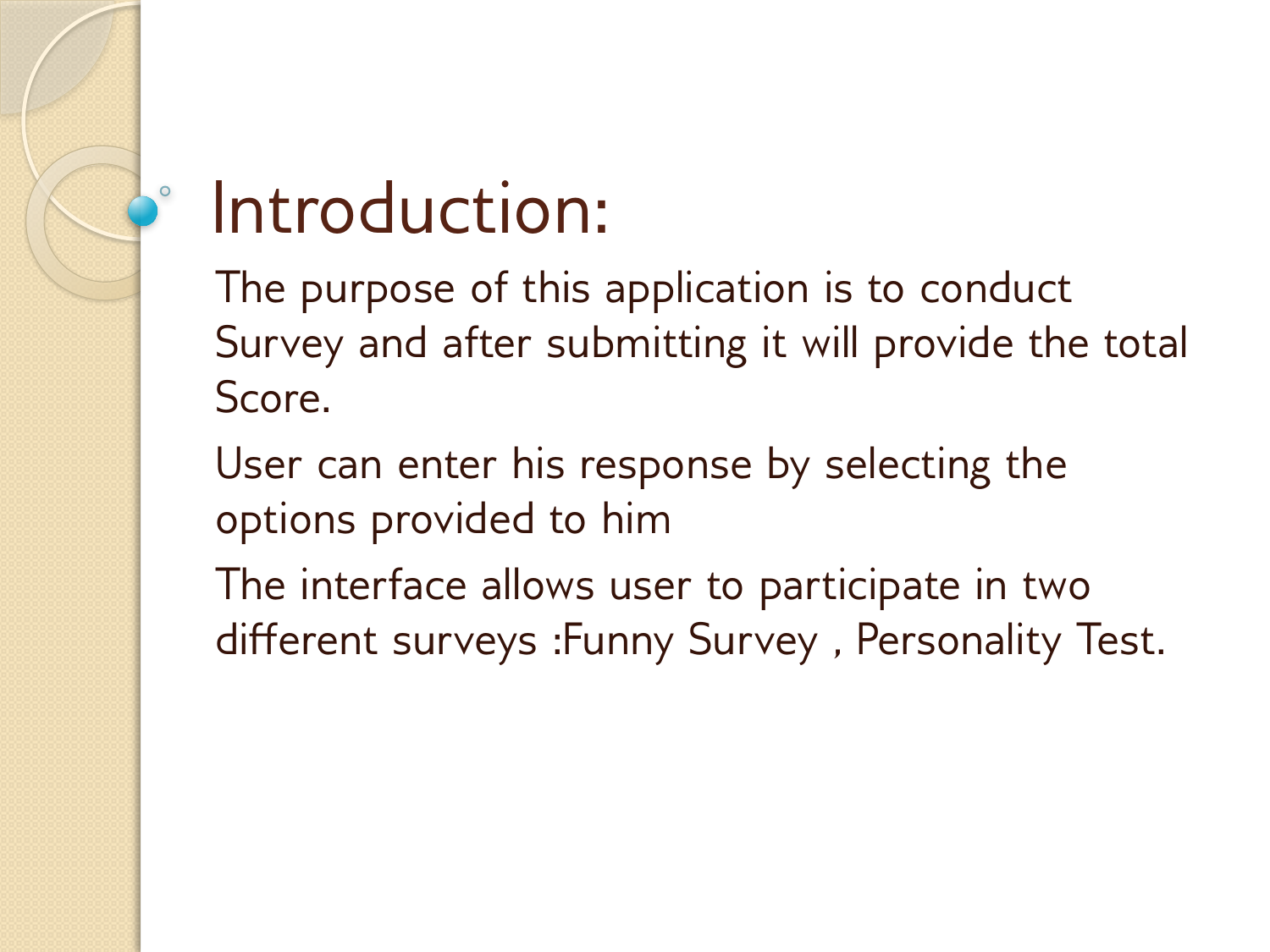

# Introduction:
The purpose of this application is to conduct Survey and after submitting it will provide the total Score.
User can enter his response by selecting the options provided to him
The interface allows user to participate in two different surveys :Funny Survey , Personality Test.